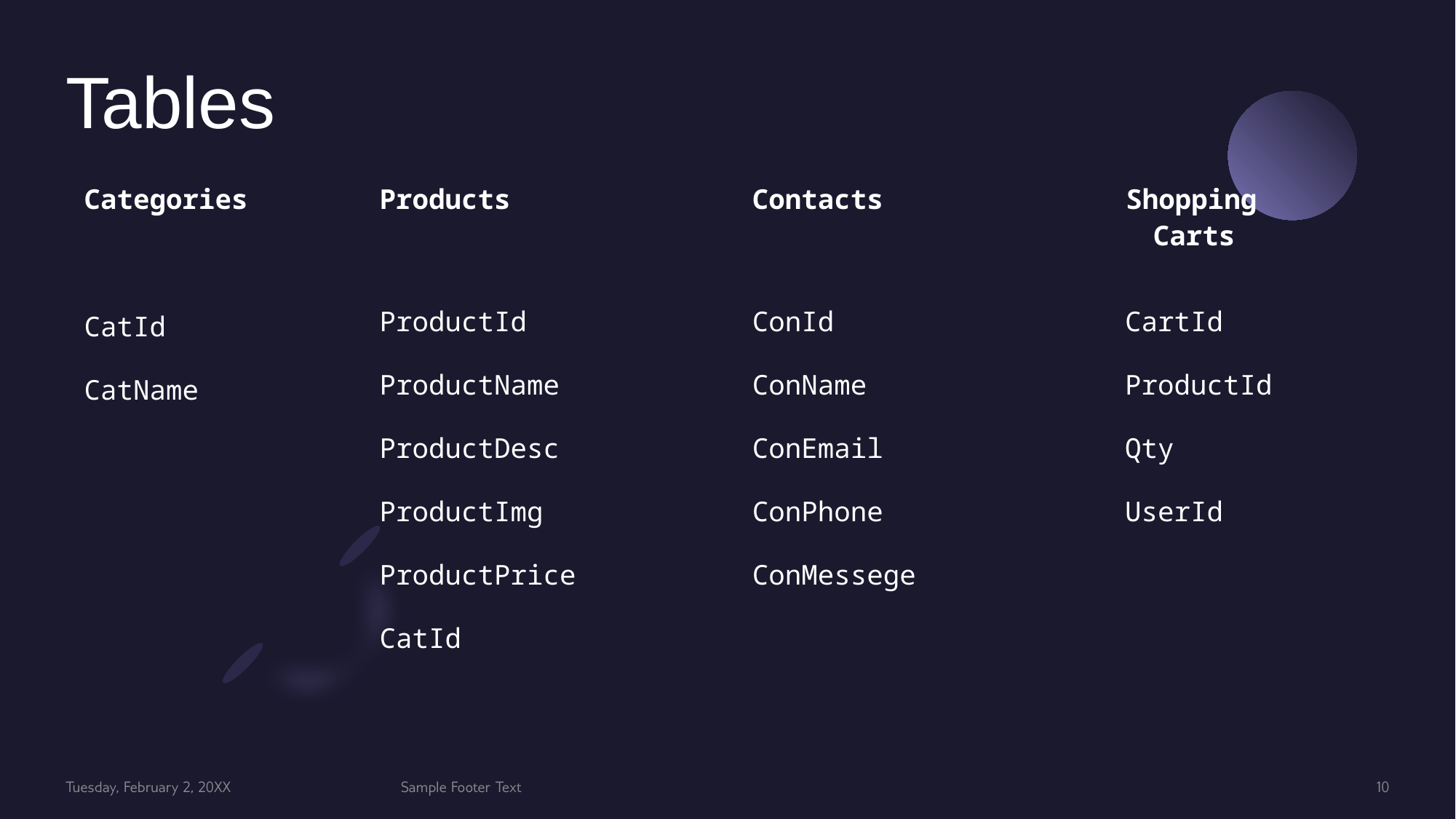

# Tables
Categories
Products
Contacts
Shopping Carts
ProductId
ProductName
ProductDesc
ProductImg
ProductPrice
CatId
ConId
ConName
ConEmail
ConPhone
ConMessege
CartId
ProductId
Qty
UserId

CatId
CatName
Tuesday, February 2, 20XX
Sample Footer Text
10